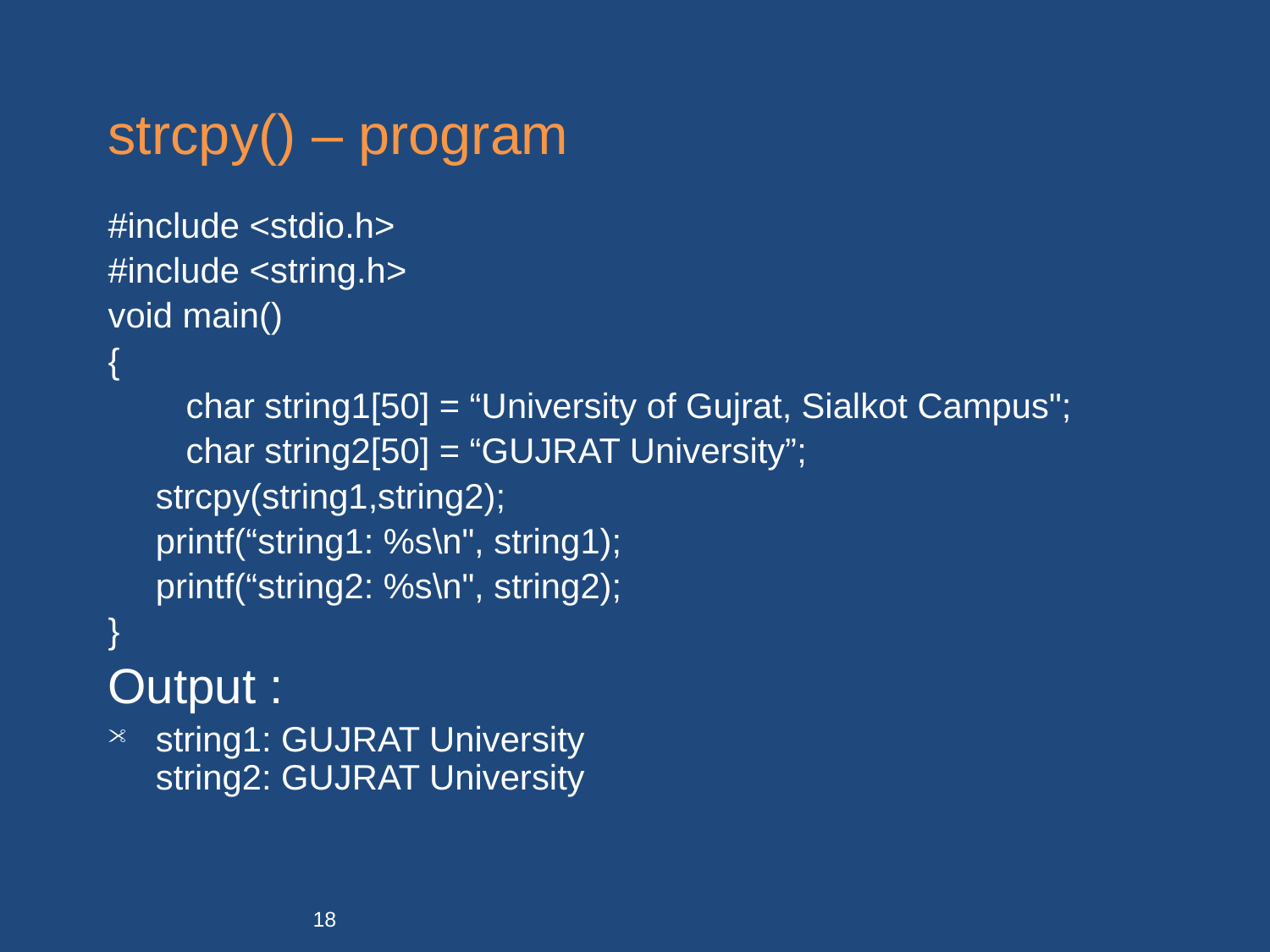

# strcpy() – program
#include <stdio.h>
#include <string.h>
void main()
{
        char string1[50] = “University of Gujrat, Sialkot Campus";
        char string2[50] = “GUJRAT University”;
	strcpy(string1,string2);
	printf(“string1: %s\n", string1);
	printf(“string2: %s\n", string2);
}
Output :
string1: GUJRAT University
string2: GUJRAT University
18